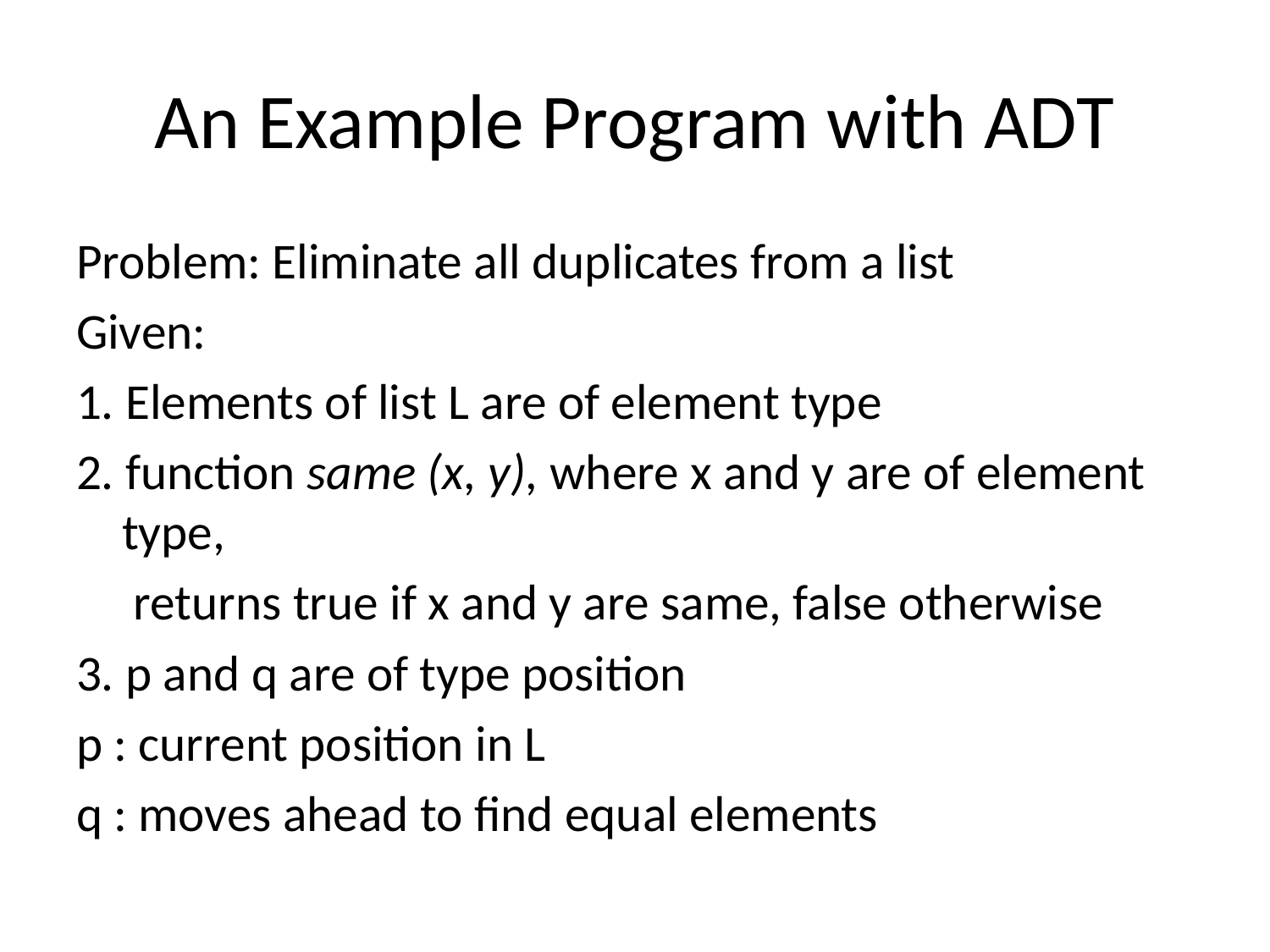

# An Example Program with ADT
Problem: Eliminate all duplicates from a list
Given:
1. Elements of list L are of element type
2. function same (x, y), where x and y are of element type,
     returns true if x and y are same, false otherwise
3. p and q are of type position
p : current position in L
q : moves ahead to find equal elements